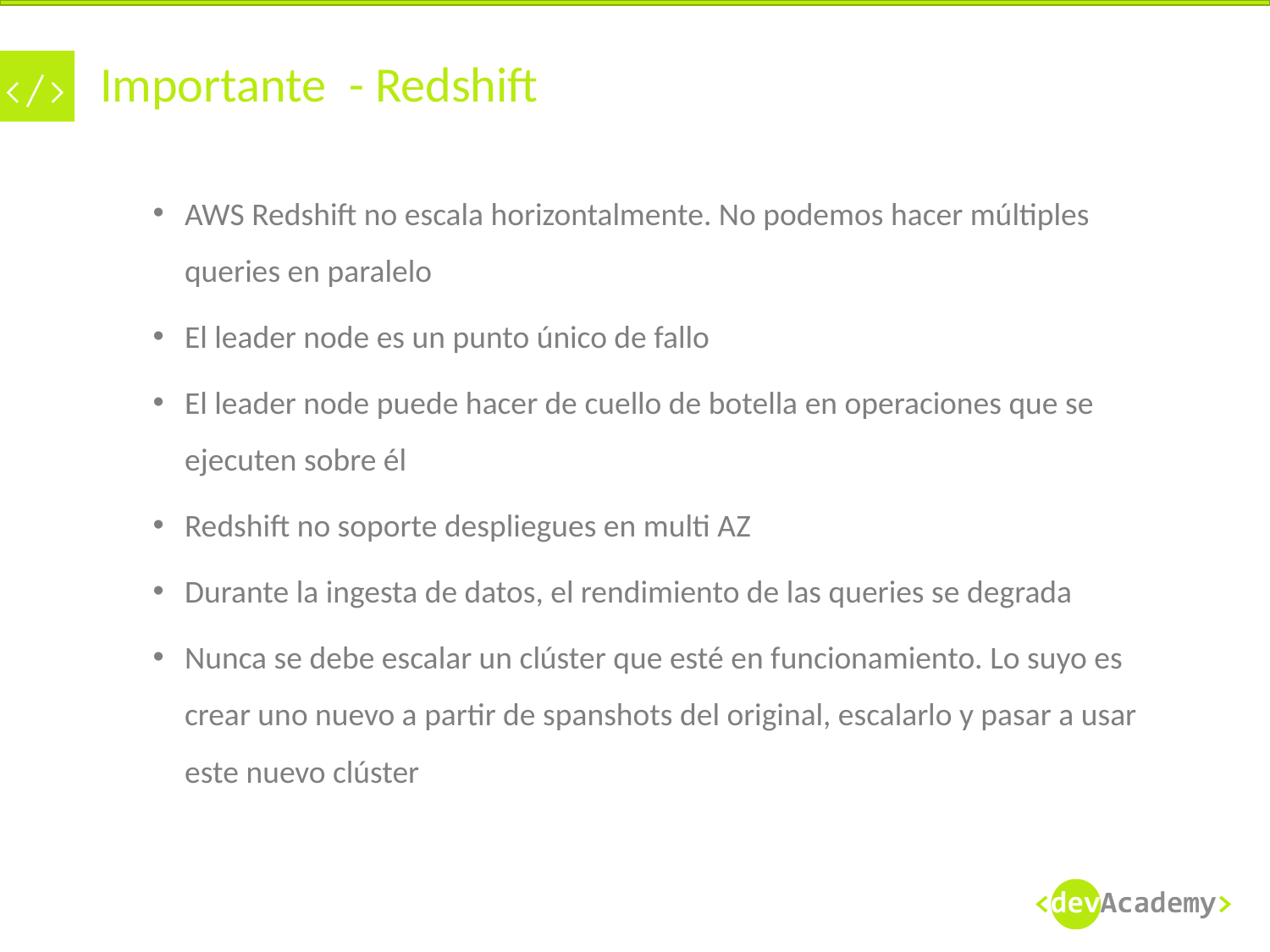

# Importante  - Redshift
AWS Redshift no escala horizontalmente. No podemos hacer múltiples queries en paralelo
El leader node es un punto único de fallo
El leader node puede hacer de cuello de botella en operaciones que se ejecuten sobre él
Redshift no soporte despliegues en multi AZ
Durante la ingesta de datos, el rendimiento de las queries se degrada
Nunca se debe escalar un clúster que esté en funcionamiento. Lo suyo es crear uno nuevo a partir de spanshots del original, escalarlo y pasar a usar este nuevo clúster